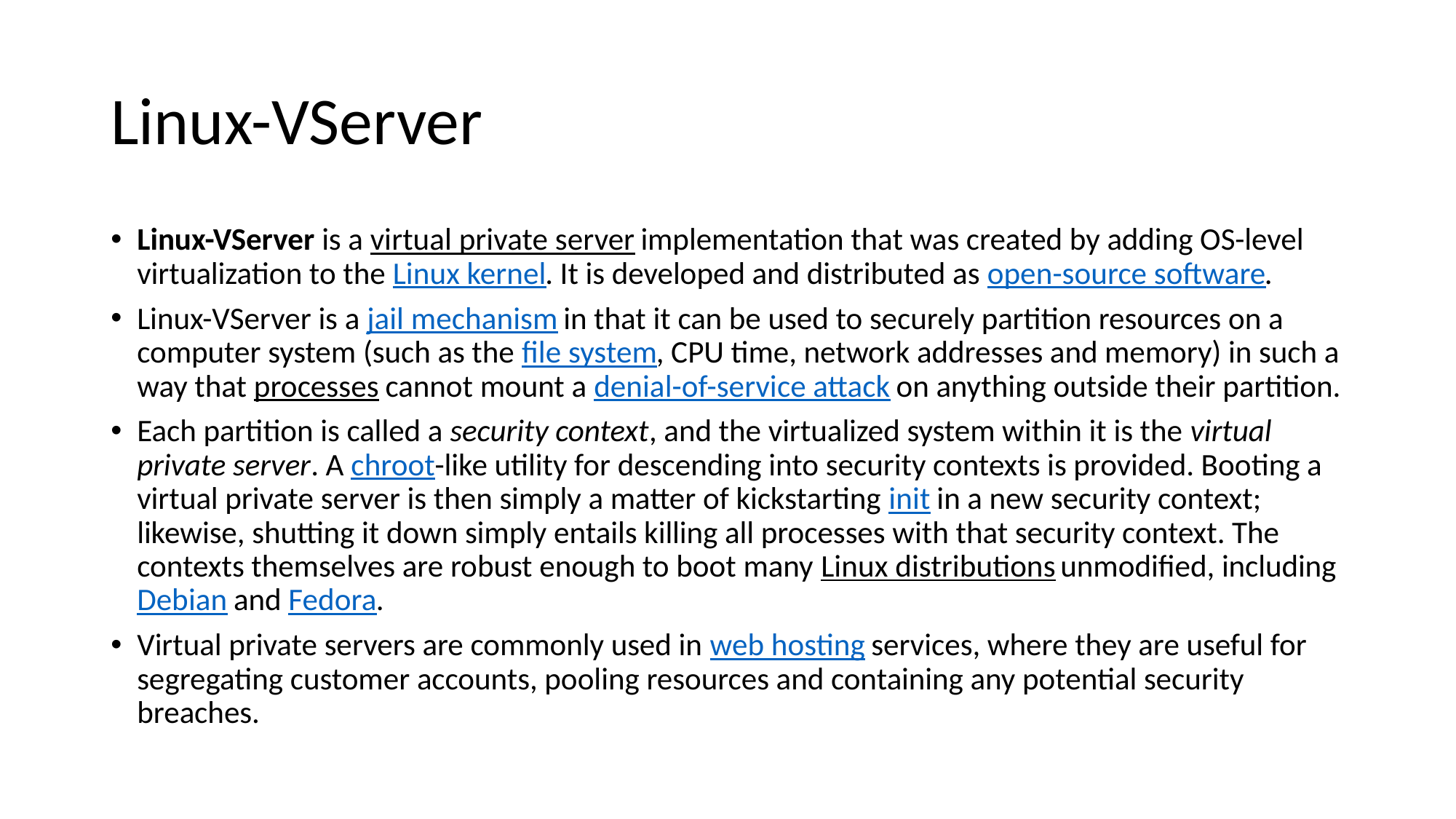

# Linux-VServer
Linux-VServer is a virtual private server implementation that was created by adding OS-level virtualization to the Linux kernel. It is developed and distributed as open-source software.
Linux-VServer is a jail mechanism in that it can be used to securely partition resources on a computer system (such as the file system, CPU time, network addresses and memory) in such a way that processes cannot mount a denial-of-service attack on anything outside their partition.
Each partition is called a security context, and the virtualized system within it is the virtual private server. A chroot-like utility for descending into security contexts is provided. Booting a virtual private server is then simply a matter of kickstarting init in a new security context; likewise, shutting it down simply entails killing all processes with that security context. The contexts themselves are robust enough to boot many Linux distributions unmodified, including Debian and Fedora.
Virtual private servers are commonly used in web hosting services, where they are useful for segregating customer accounts, pooling resources and containing any potential security breaches.